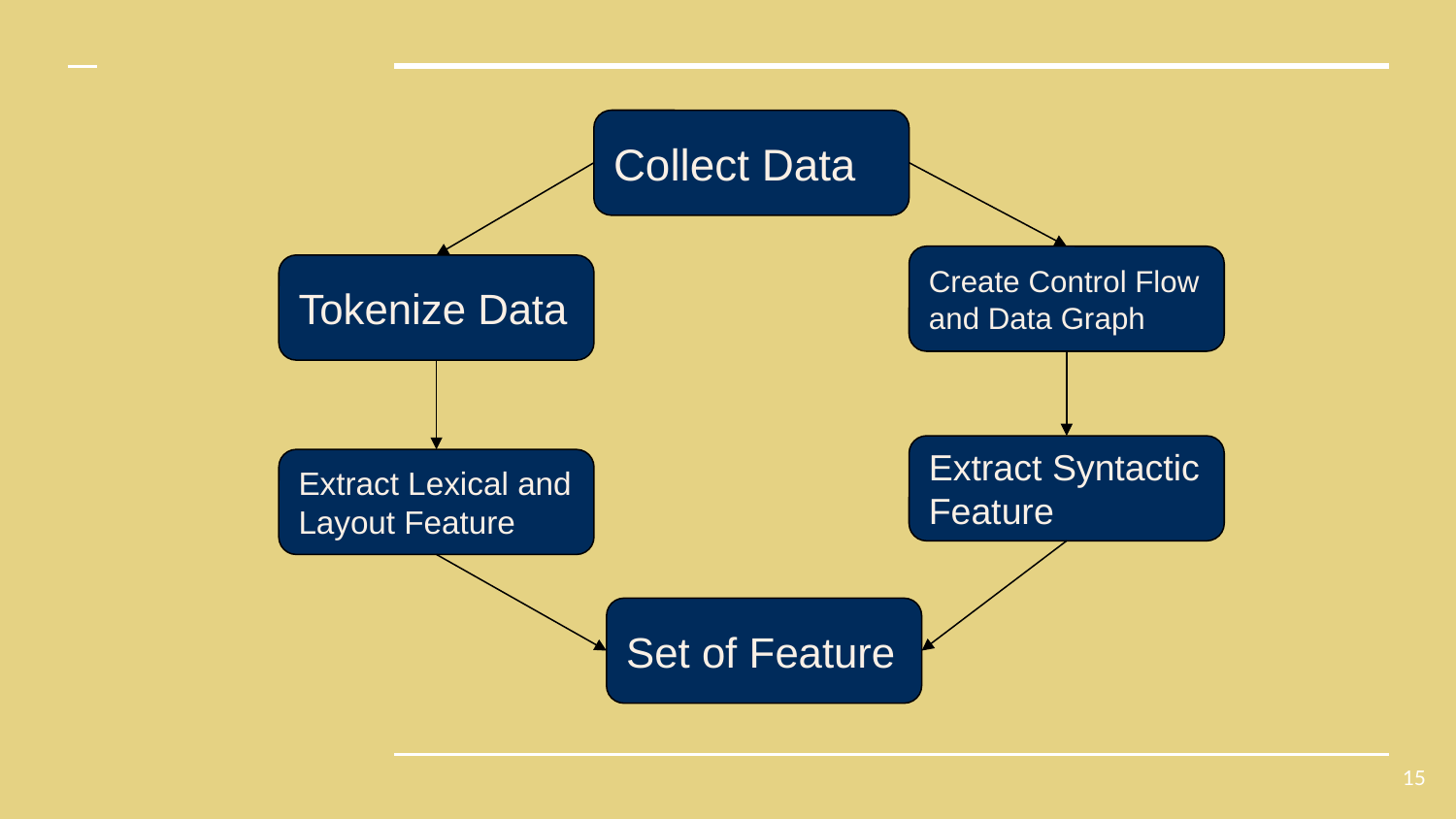

Collect Data
Create Control Flow and Data Graph
Tokenize Data
Extract Syntactic Feature
Extract Lexical and Layout Feature
Set of Feature
15